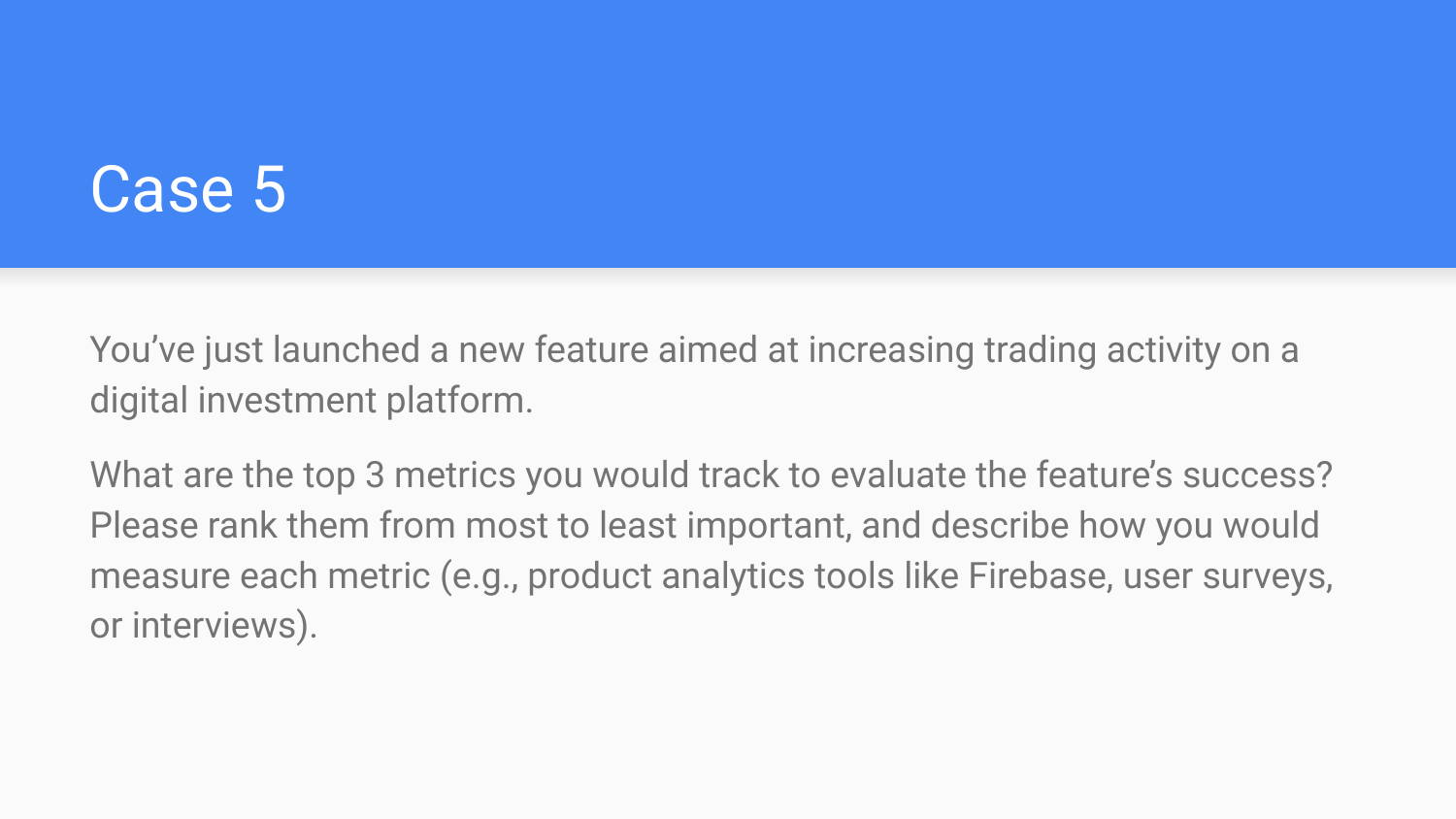

# Case 5
You’ve just launched a new feature aimed at increasing trading activity on a digital investment platform.
What are the top 3 metrics you would track to evaluate the feature’s success?Please rank them from most to least important, and describe how you would measure each metric (e.g., product analytics tools like Firebase, user surveys, or interviews).